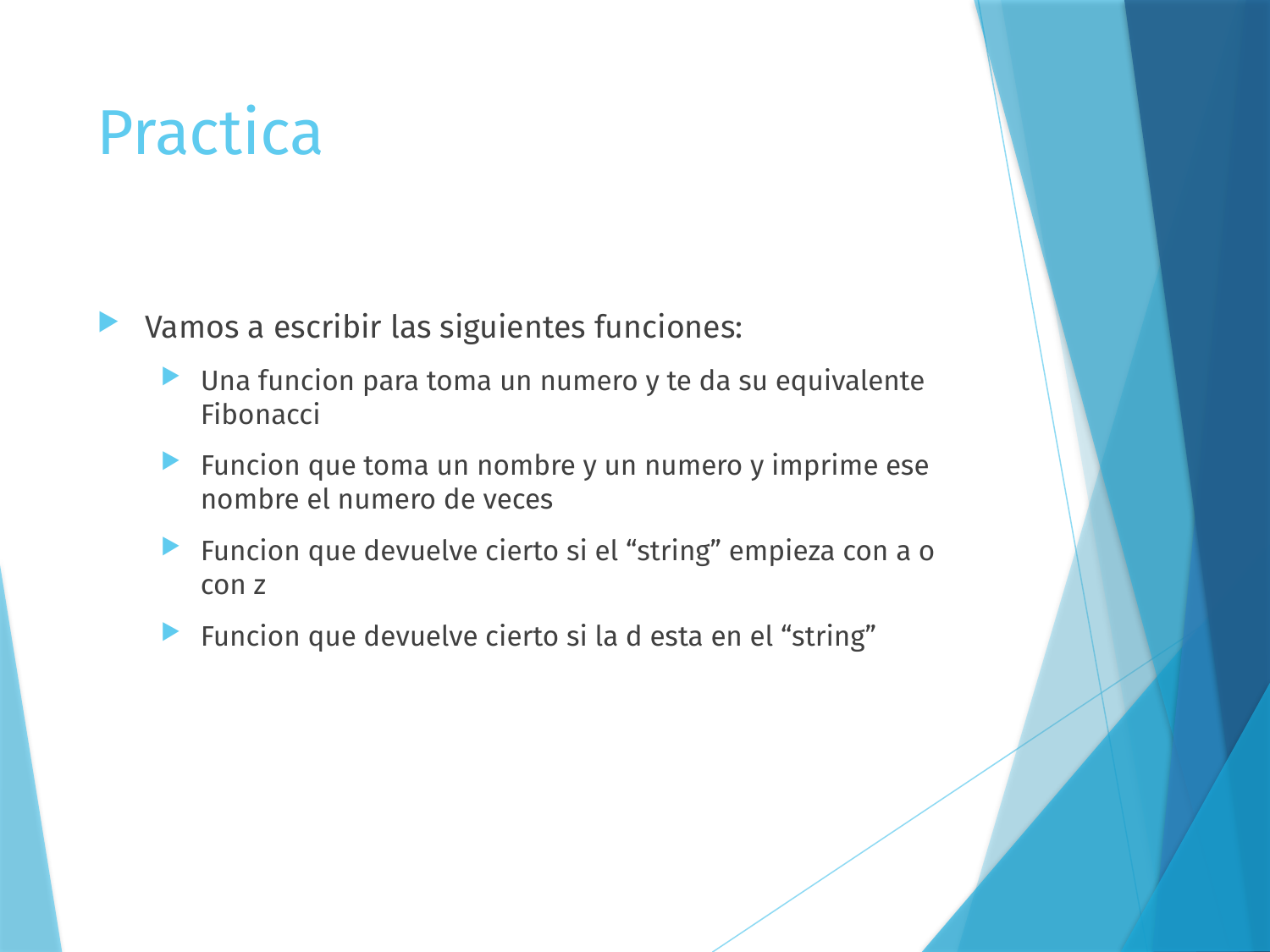

# Practica
Vamos a escribir las siguientes funciones:
Una funcion para toma un numero y te da su equivalente Fibonacci
Funcion que toma un nombre y un numero y imprime ese nombre el numero de veces
Funcion que devuelve cierto si el “string” empieza con a o con z
Funcion que devuelve cierto si la d esta en el “string”